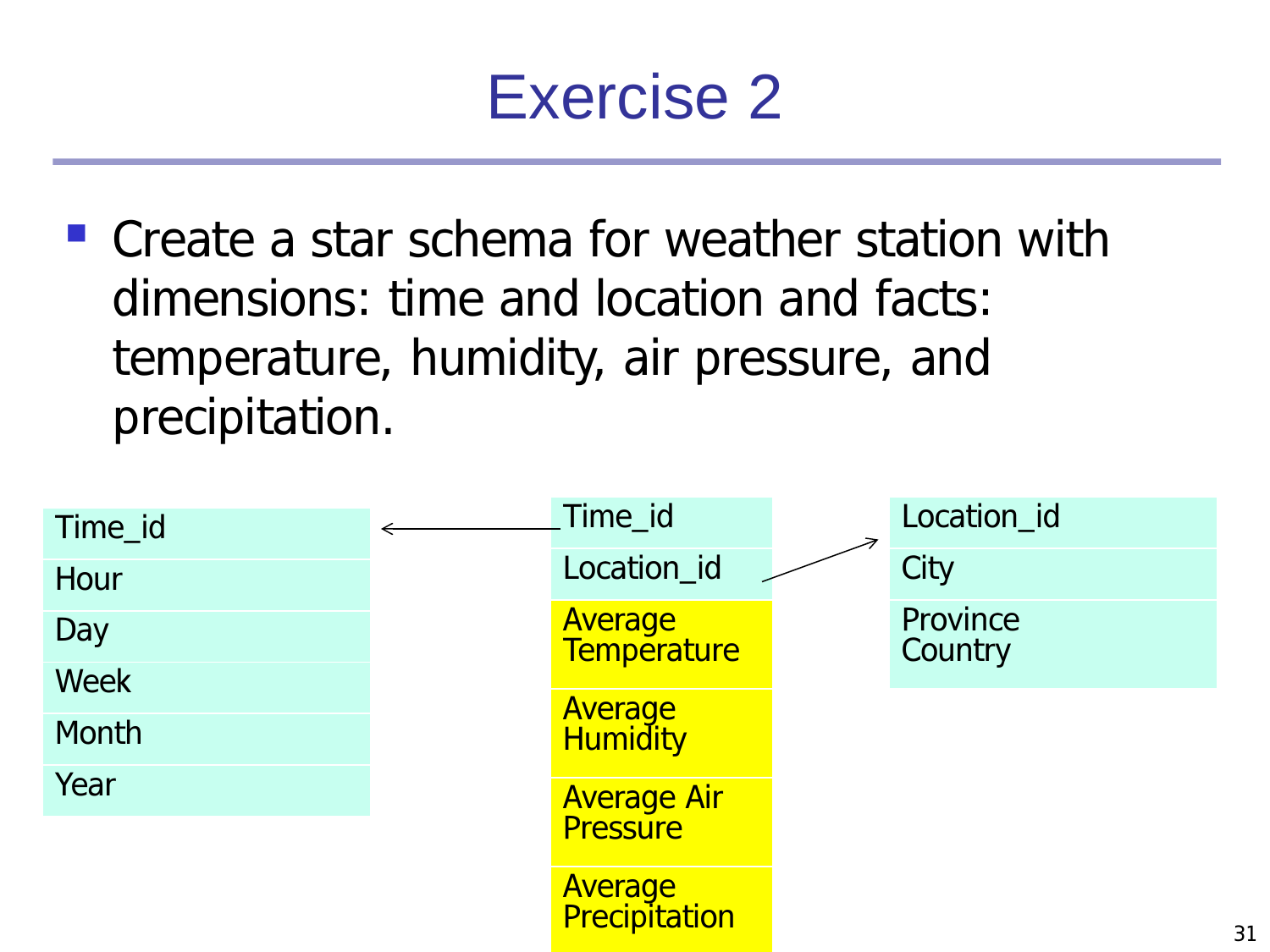

# Exercise 2
Create a star schema for weather station with dimensions: time and location and facts: temperature, humidity, air pressure, and precipitation.
| Time\_id |
| --- |
| Location\_id |
| Average Temperature |
| Average Humidity |
| Average Air Pressure |
| Average Precipitation |
| Location\_id |
| --- |
| City |
| Province Country |
| Time\_id |
| --- |
| Hour |
| Day |
| Week |
| Month |
| Year |
31